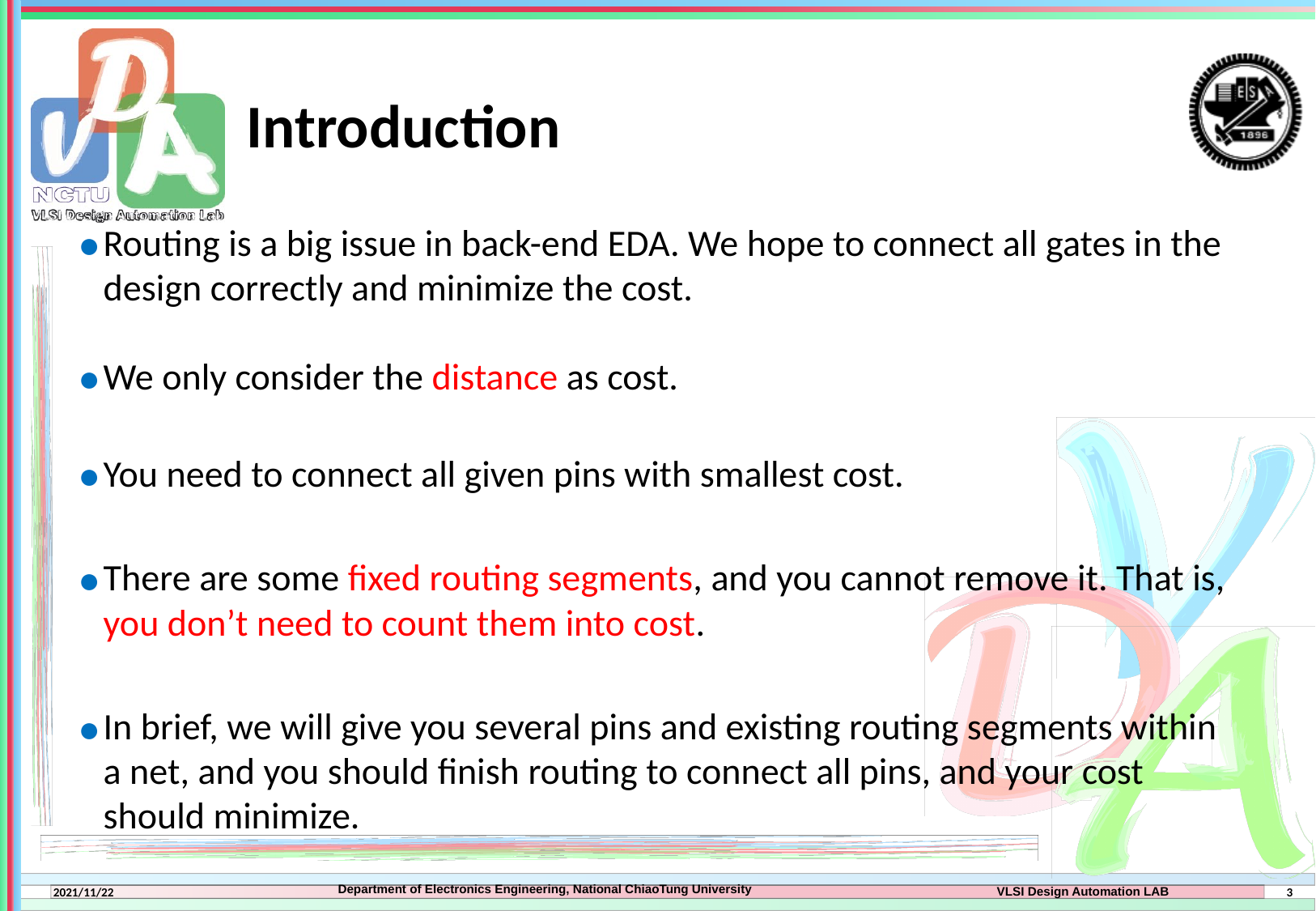

# Introduction
Routing is a big issue in back-end EDA. We hope to connect all gates in the design correctly and minimize the cost.

We only consider the distance as cost.

You need to connect all given pins with smallest cost.

There are some fixed routing segments, and you cannot remove it. That is, you don’t need to count them into cost.

In brief, we will give you several pins and existing routing segments within a net, and you should finish routing to connect all pins, and your cost should minimize.
3
2021/11/22